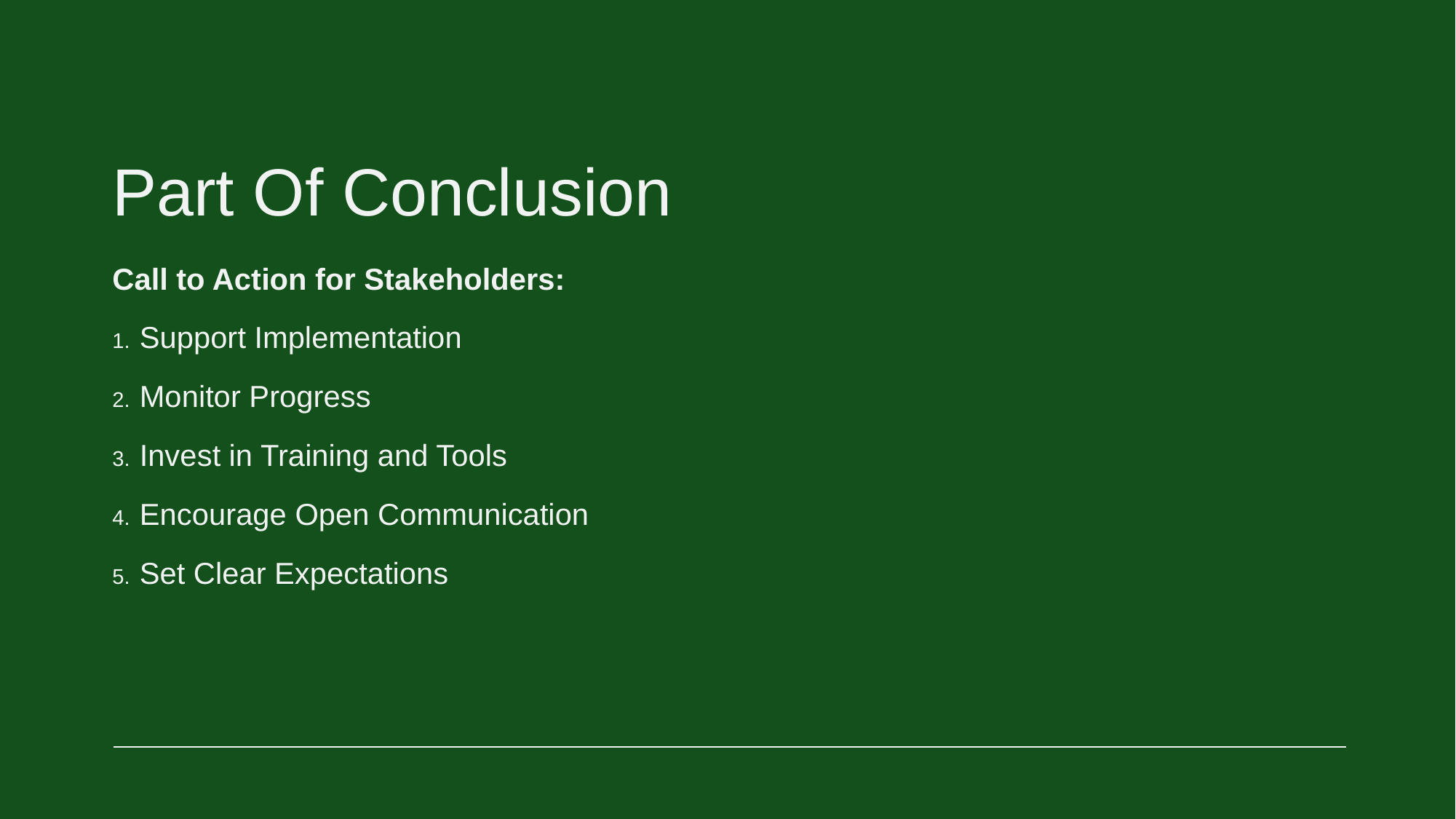

# Part Of Conclusion
Call to Action for Stakeholders:
Support Implementation
Monitor Progress
Invest in Training and Tools
Encourage Open Communication
Set Clear Expectations